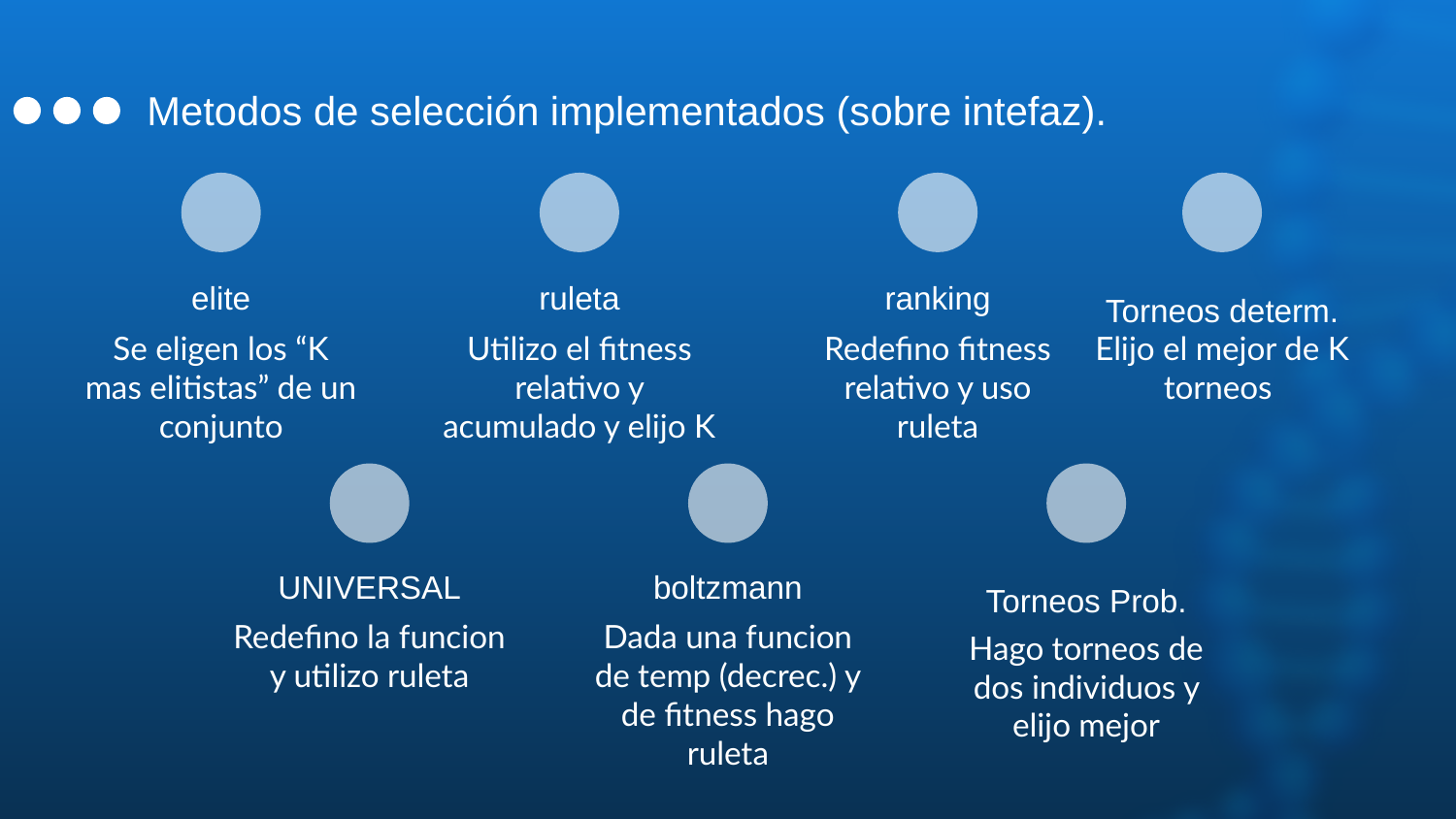

# Metodos de selección implementados (sobre intefaz).

elite
ruleta
ranking
Torneos determ.
Se eligen los “K mas elitistas” de un conjunto
Utilizo el fitness relativo y acumulado y elijo K
Redefino fitness relativo y uso ruleta
Elijo el mejor de K torneos

UNIVERSAL
boltzmann
Torneos Prob.
Redefino la funcion y utilizo ruleta
Dada una funcion de temp (decrec.) y de fitness hago ruleta

Hago torneos de dos individuos y elijo mejor